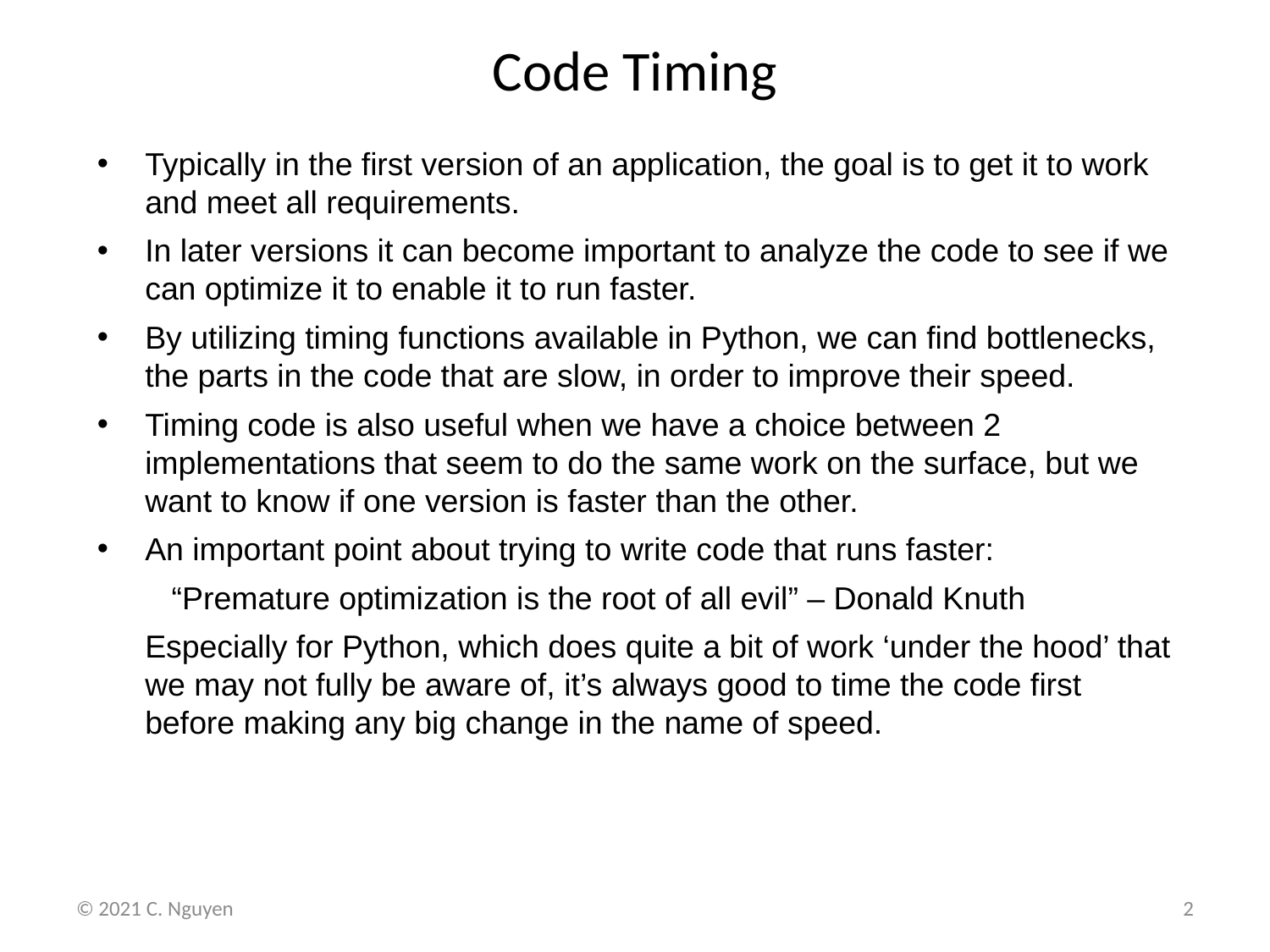

# Code Timing
Typically in the first version of an application, the goal is to get it to work and meet all requirements.
In later versions it can become important to analyze the code to see if we can optimize it to enable it to run faster.
By utilizing timing functions available in Python, we can find bottlenecks, the parts in the code that are slow, in order to improve their speed.
Timing code is also useful when we have a choice between 2 implementations that seem to do the same work on the surface, but we want to know if one version is faster than the other.
An important point about trying to write code that runs faster:
	   “Premature optimization is the root of all evil” – Donald Knuth
	Especially for Python, which does quite a bit of work ‘under the hood’ that we may not fully be aware of, it’s always good to time the code first before making any big change in the name of speed.

© 2021 C. Nguyen
2